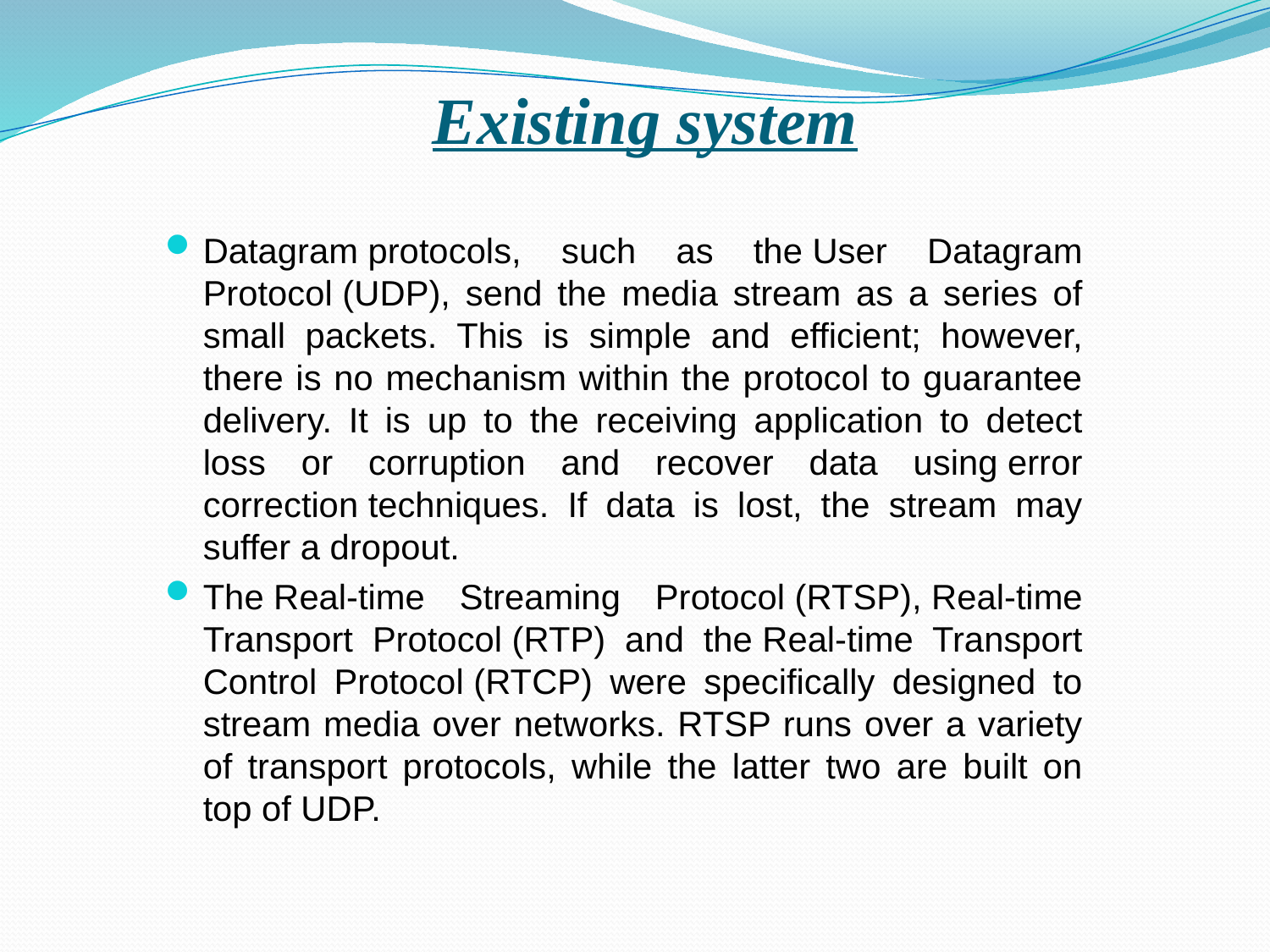

# Existing system
Datagram protocols, such as the User Datagram Protocol (UDP), send the media stream as a series of small packets. This is simple and efficient; however, there is no mechanism within the protocol to guarantee delivery. It is up to the receiving application to detect loss or corruption and recover data using error correction techniques. If data is lost, the stream may suffer a dropout.
The Real-time Streaming Protocol (RTSP), Real-time Transport Protocol (RTP) and the Real-time Transport Control Protocol (RTCP) were specifically designed to stream media over networks. RTSP runs over a variety of transport protocols, while the latter two are built on top of UDP.